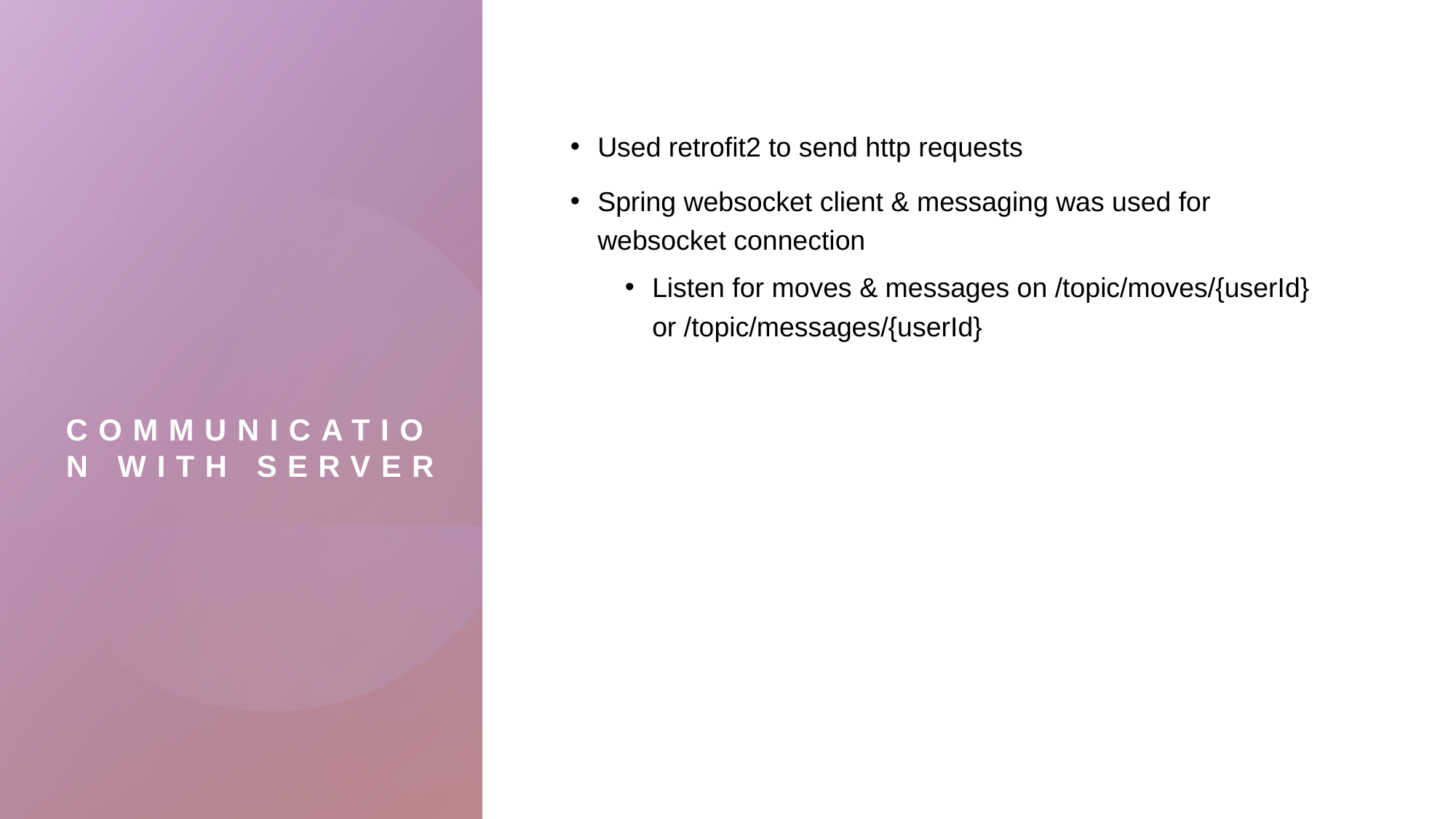

# Communication with server
Used retrofit2 to send http requests
Spring websocket client & messaging was used for websocket connection
Listen for moves & messages on /topic/moves/{userId} or /topic/messages/{userId}